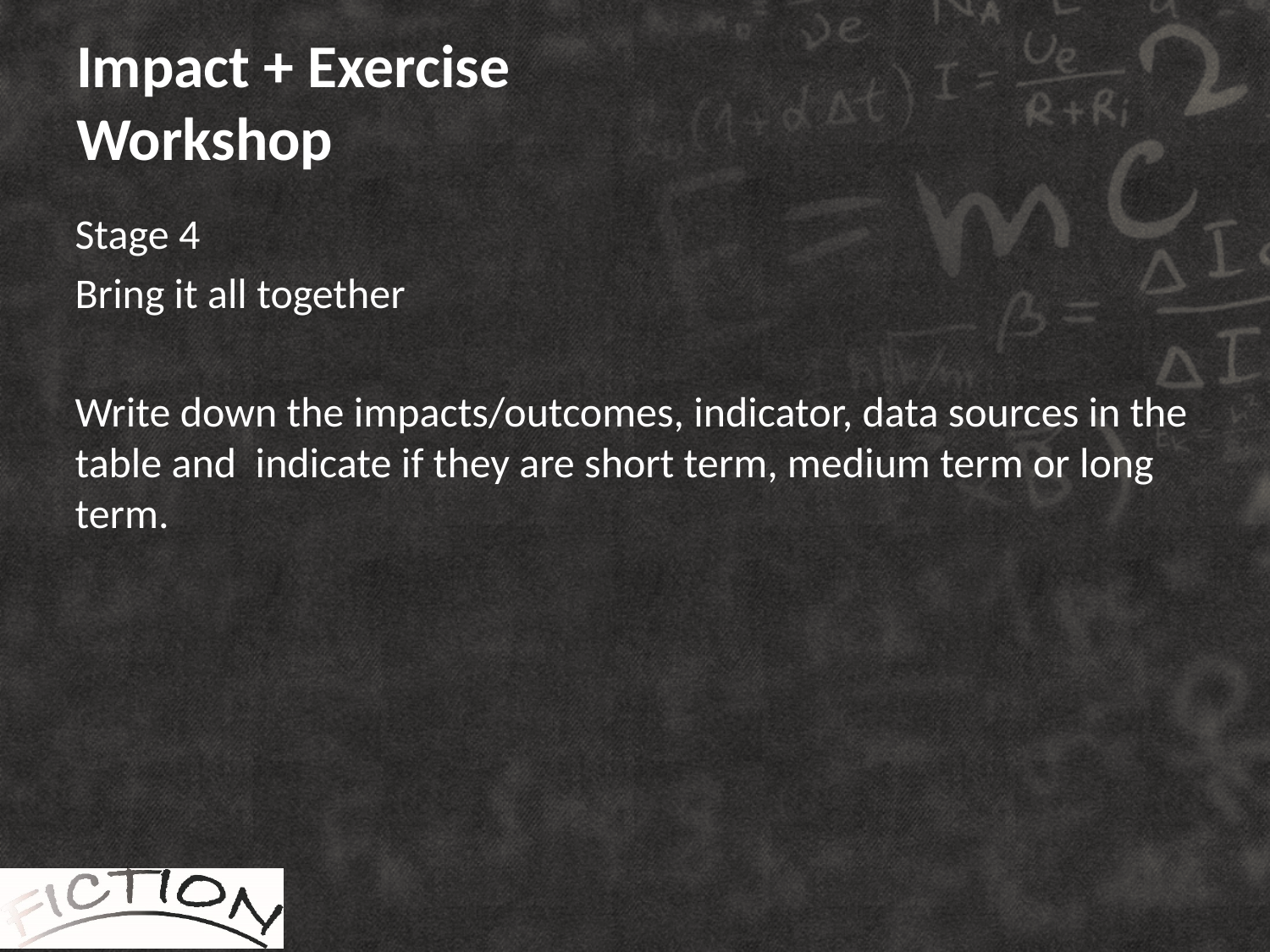

# Impact + Exercise Workshop
Stage 4
Bring it all together

Write down the impacts/outcomes, indicator, data sources in the table and  indicate if they are short term, medium term or long term.